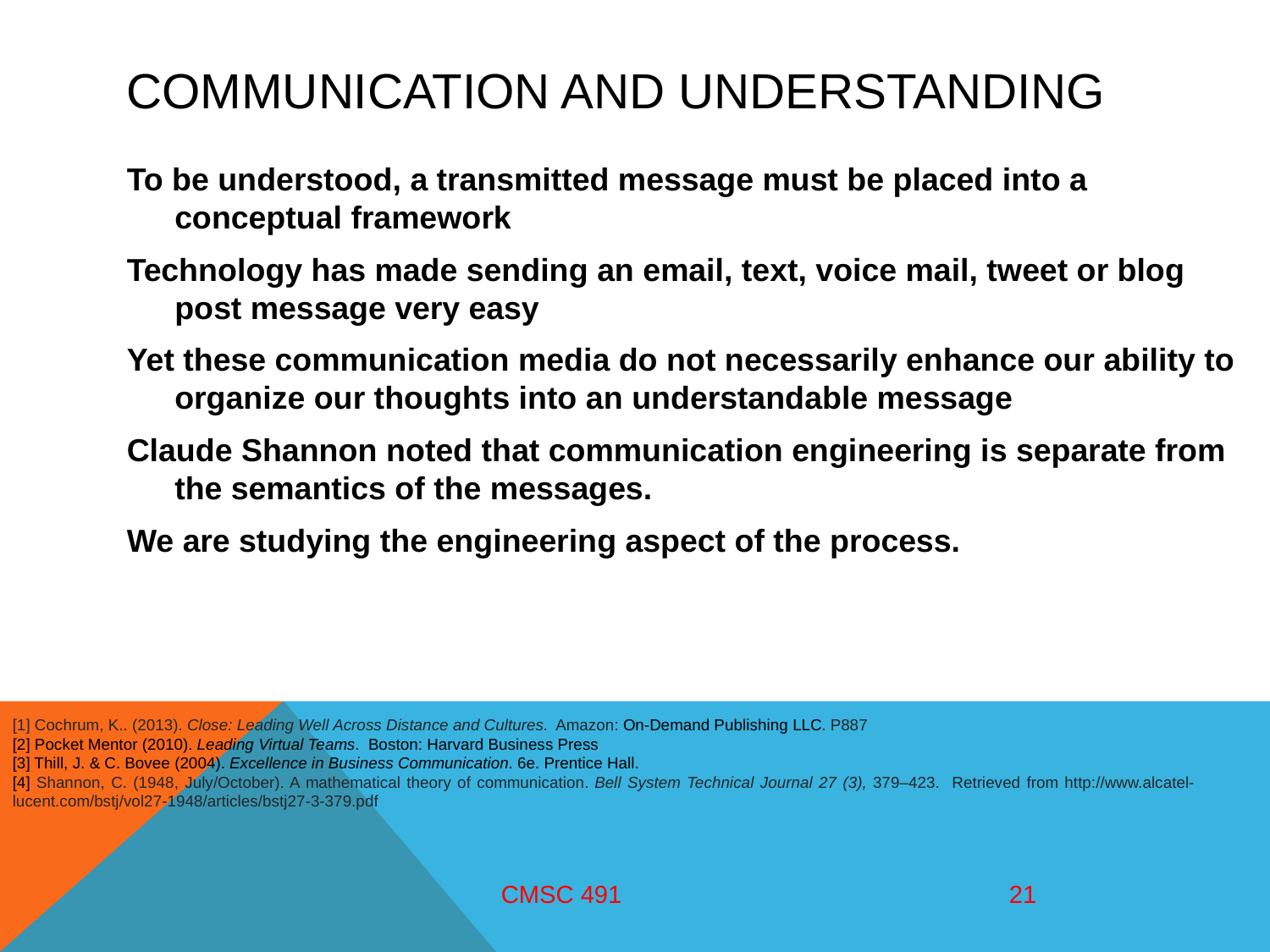

# Communication and understanding
To be understood, a transmitted message must be placed into a conceptual framework
Technology has made sending an email, text, voice mail, tweet or blog post message very easy
Yet these communication media do not necessarily enhance our ability to organize our thoughts into an understandable message
Claude Shannon noted that communication engineering is separate from the semantics of the messages.
We are studying the engineering aspect of the process.
[1] Cochrum, K.. (2013). Close: Leading Well Across Distance and Cultures.  Amazon: On-Demand Publishing LLC. P887
[2] Pocket Mentor (2010). Leading Virtual Teams.  Boston: Harvard Business Press
[3] Thill, J. & C. Bovee (2004). Excellence in Business Communication. 6e. Prentice Hall.
[4] Shannon, C. (1948, July/October). A mathematical theory of communication. Bell System Technical Journal 27 (3), 379–423.  Retrieved from http://www.alcatel-lucent.com/bstj/vol27-1948/articles/bstj27-3-379.pdf